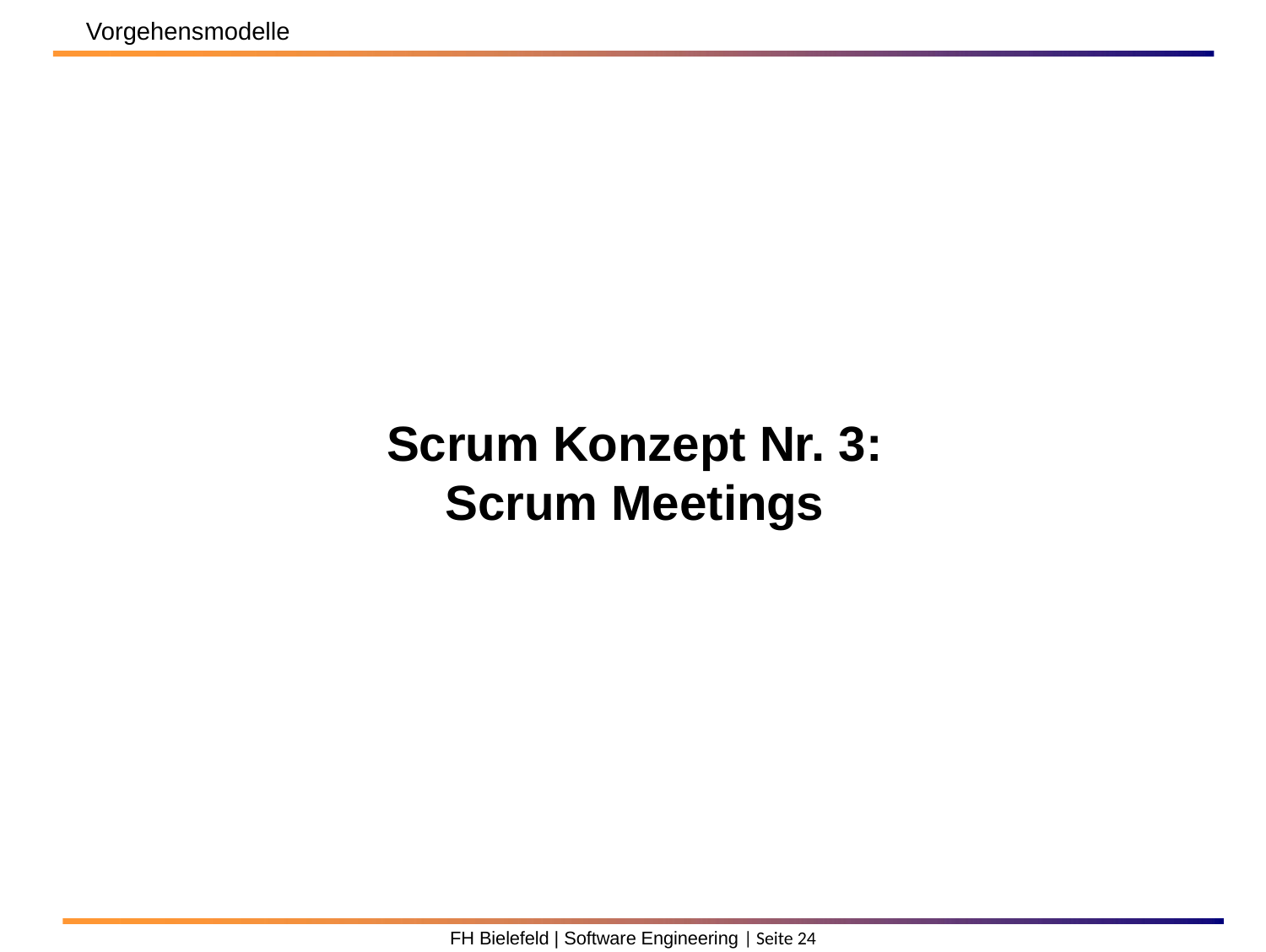

Vorgehensmodelle
# Scrum Konzept Nr. 3: Scrum Meetings